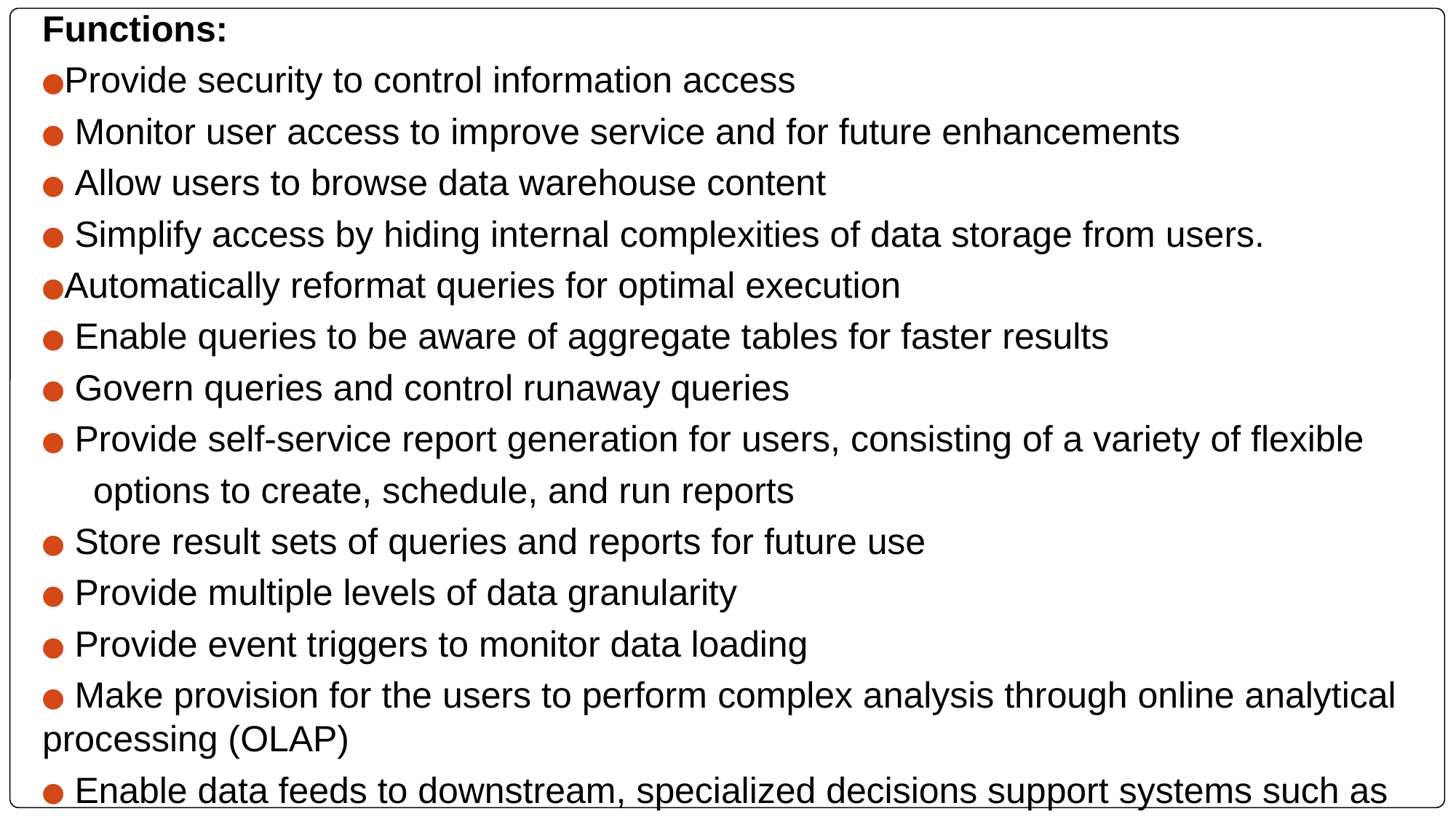

Functions:
Provide security to control information access
 Monitor user access to improve service and for future enhancements
 Allow users to browse data warehouse content
 Simplify access by hiding internal complexities of data storage from users.
Automatically reformat queries for optimal execution
 Enable queries to be aware of aggregate tables for faster results
 Govern queries and control runaway queries
 Provide self-service report generation for users, consisting of a variety of flexible
     options to create, schedule, and run reports
 Store result sets of queries and reports for future use
 Provide multiple levels of data granularity
 Provide event triggers to monitor data loading
 Make provision for the users to perform complex analysis through online analytical processing (OLAP)
 Enable data feeds to downstream, specialized decisions support systems such as EIS
    and data mining
#